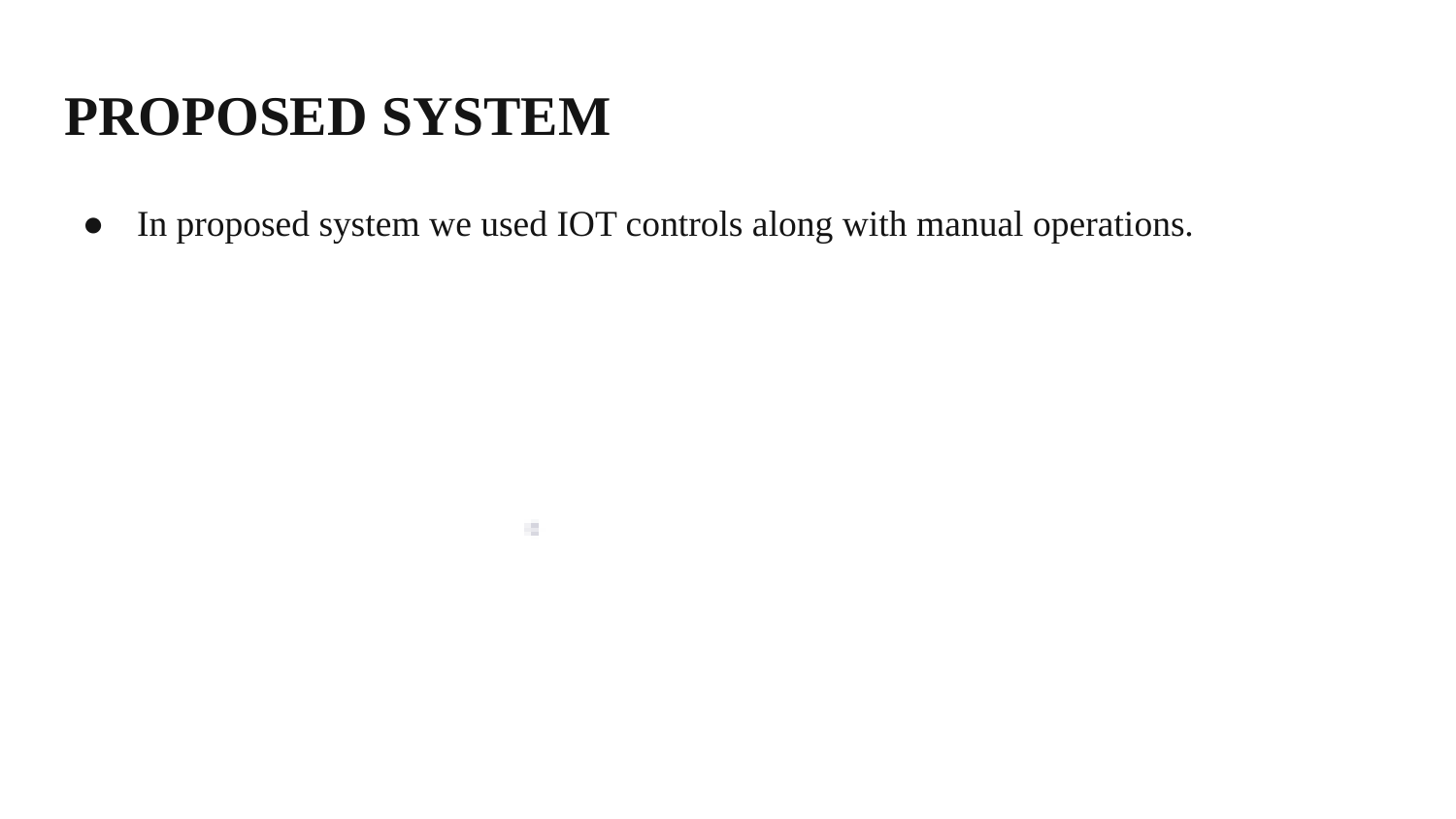

# PROPOSED SYSTEM
In proposed system we used IOT controls along with manual operations.